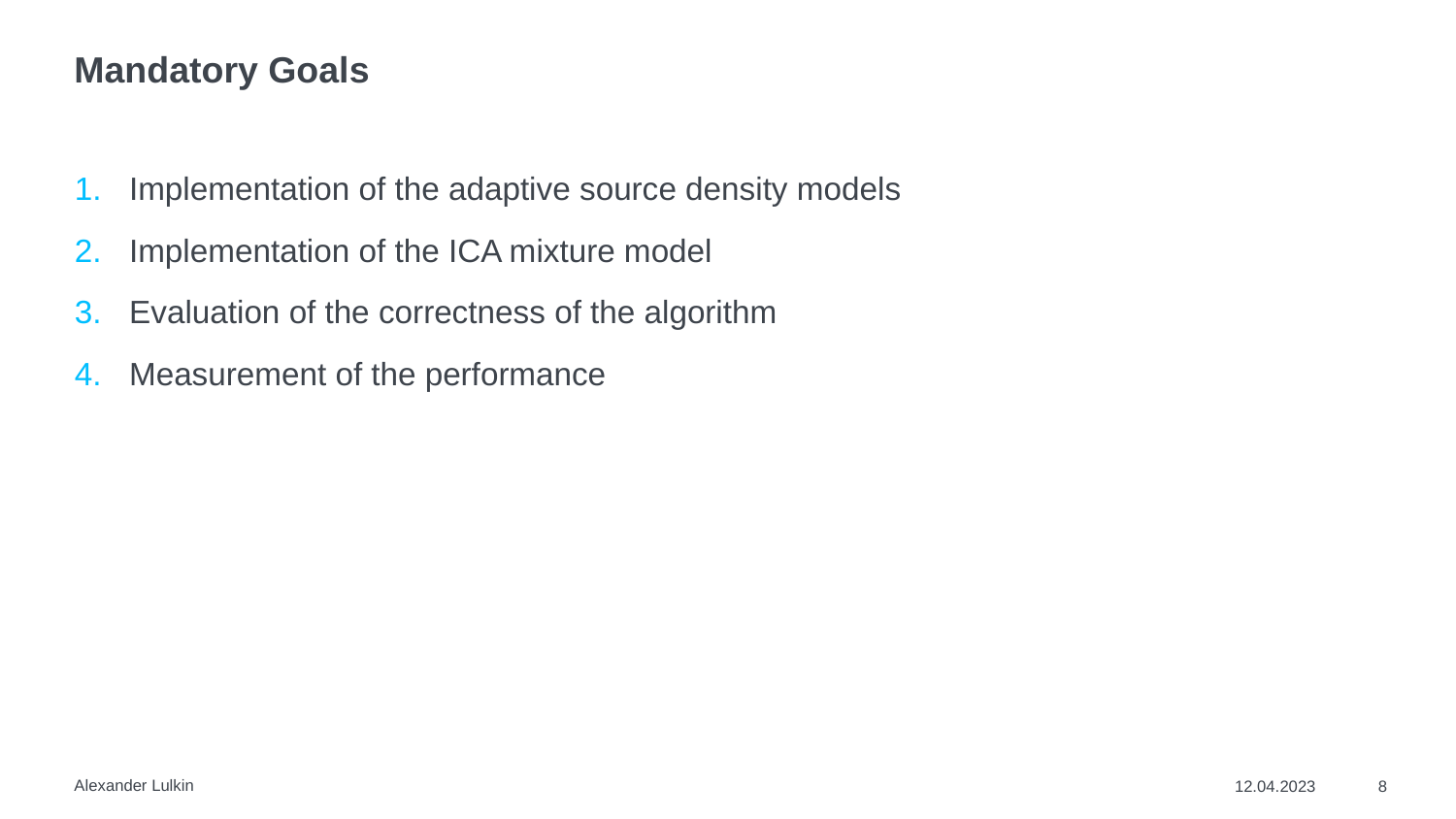

# Mandatory Goals

Implementation of the adaptive source density models
Implementation of the ICA mixture model
Evaluation of the correctness of the algorithm
Measurement of the performance
Alexander Lulkin
12.04.2023
8